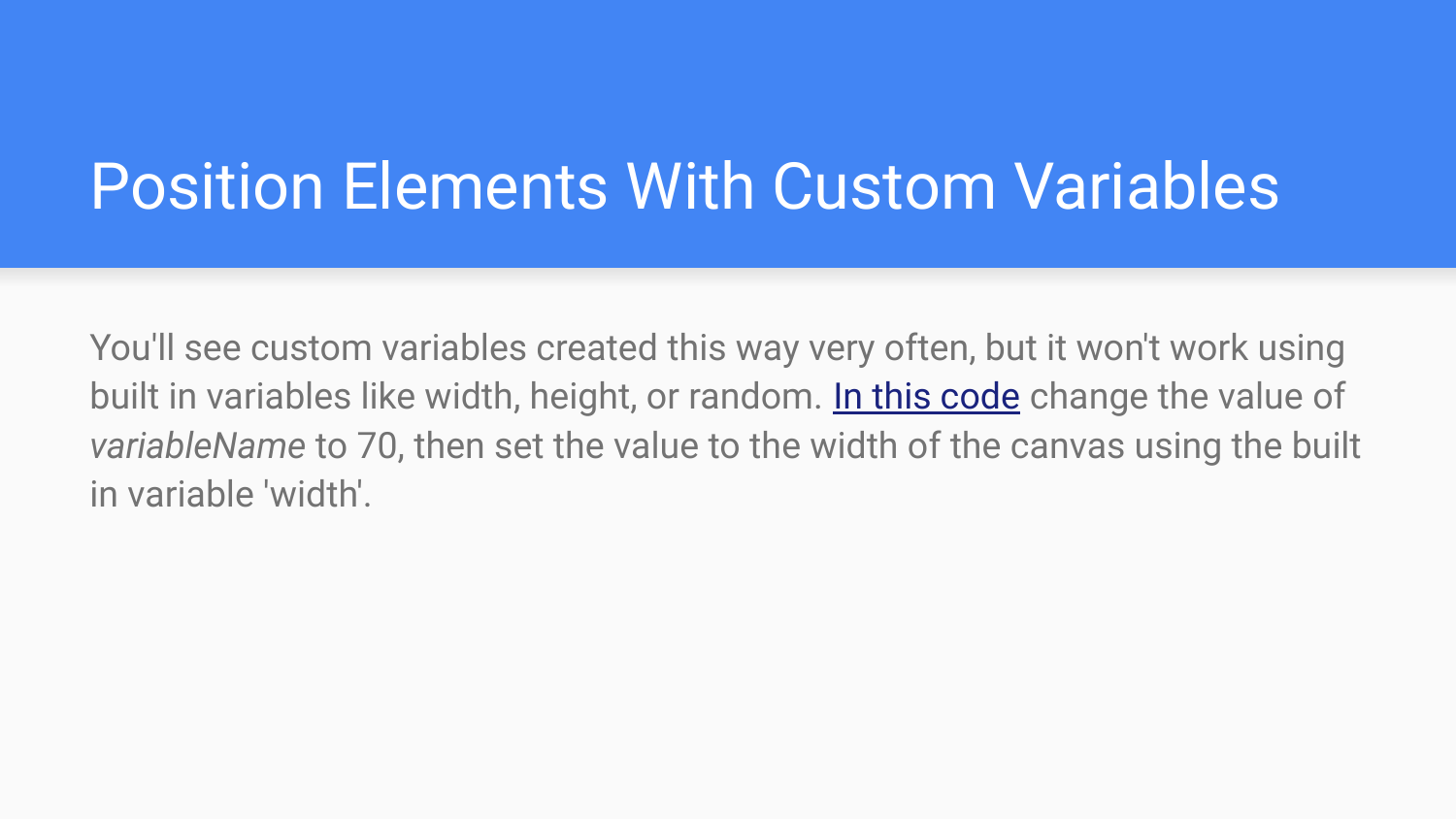

# Position Elements With Custom Variables
You'll see custom variables created this way very often, but it won't work using built in variables like width, height, or random. In this code change the value of variableName to 70, then set the value to the width of the canvas using the built in variable 'width'.